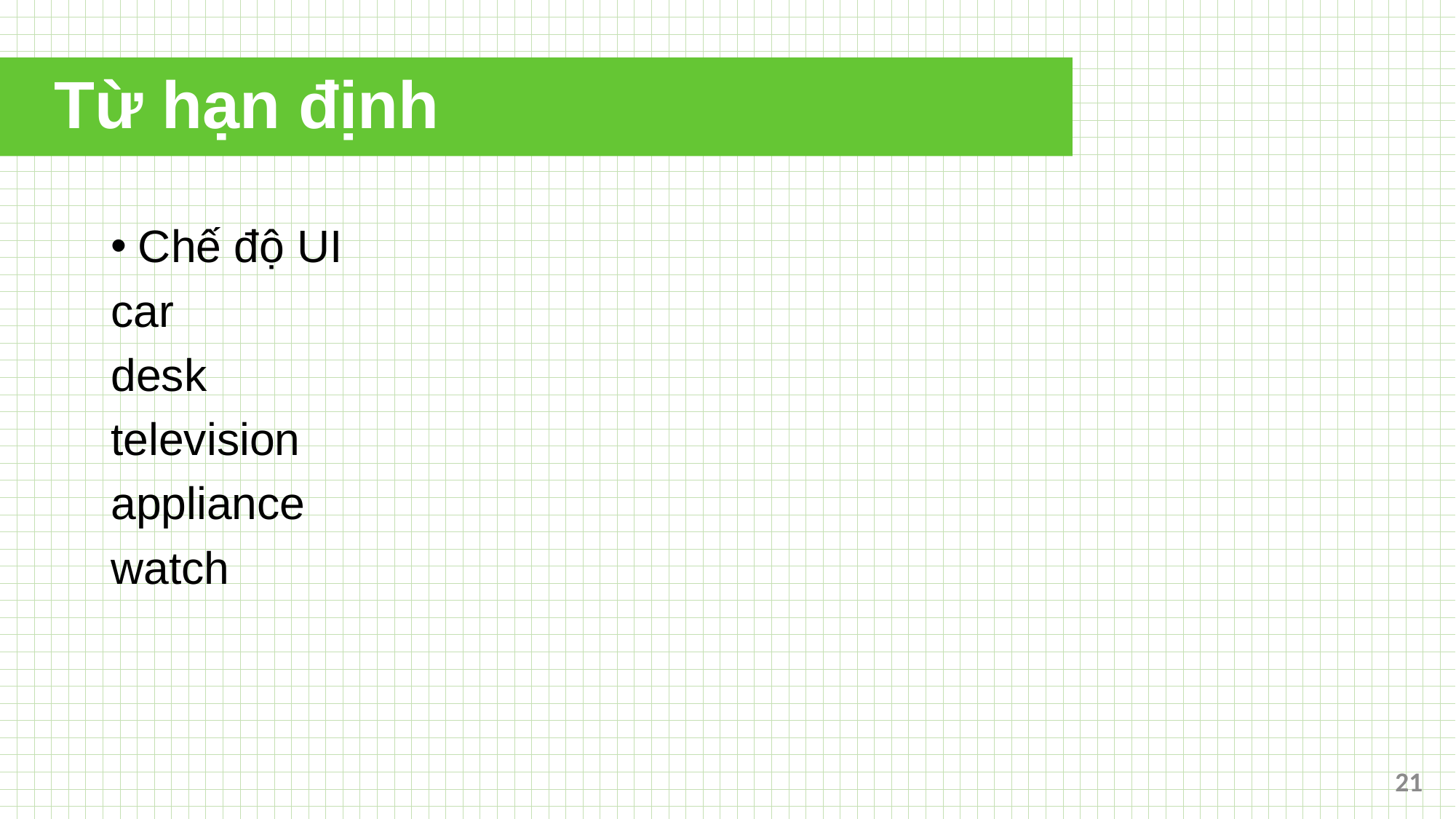

# Từ hạn định
Chế độ UI
car
desk
television
appliance
watch
21